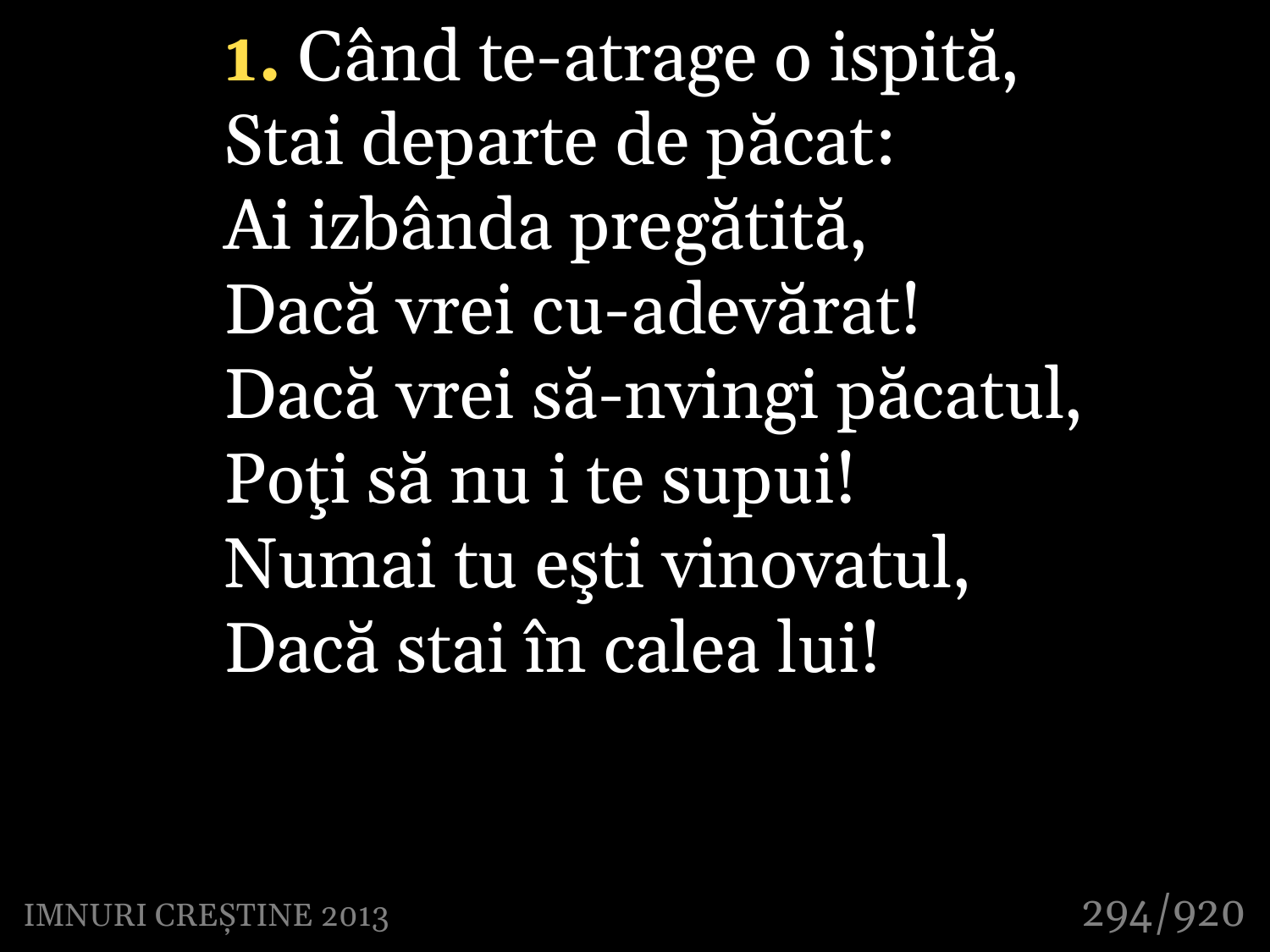

1. Când te-atrage o ispită,
Stai departe de păcat:
Ai izbânda pregătită,
Dacă vrei cu-adevărat!
Dacă vrei să-nvingi păcatul,
Poţi să nu i te supui!
Numai tu eşti vinovatul,
Dacă stai în calea lui!
294/920
IMNURI CREȘTINE 2013